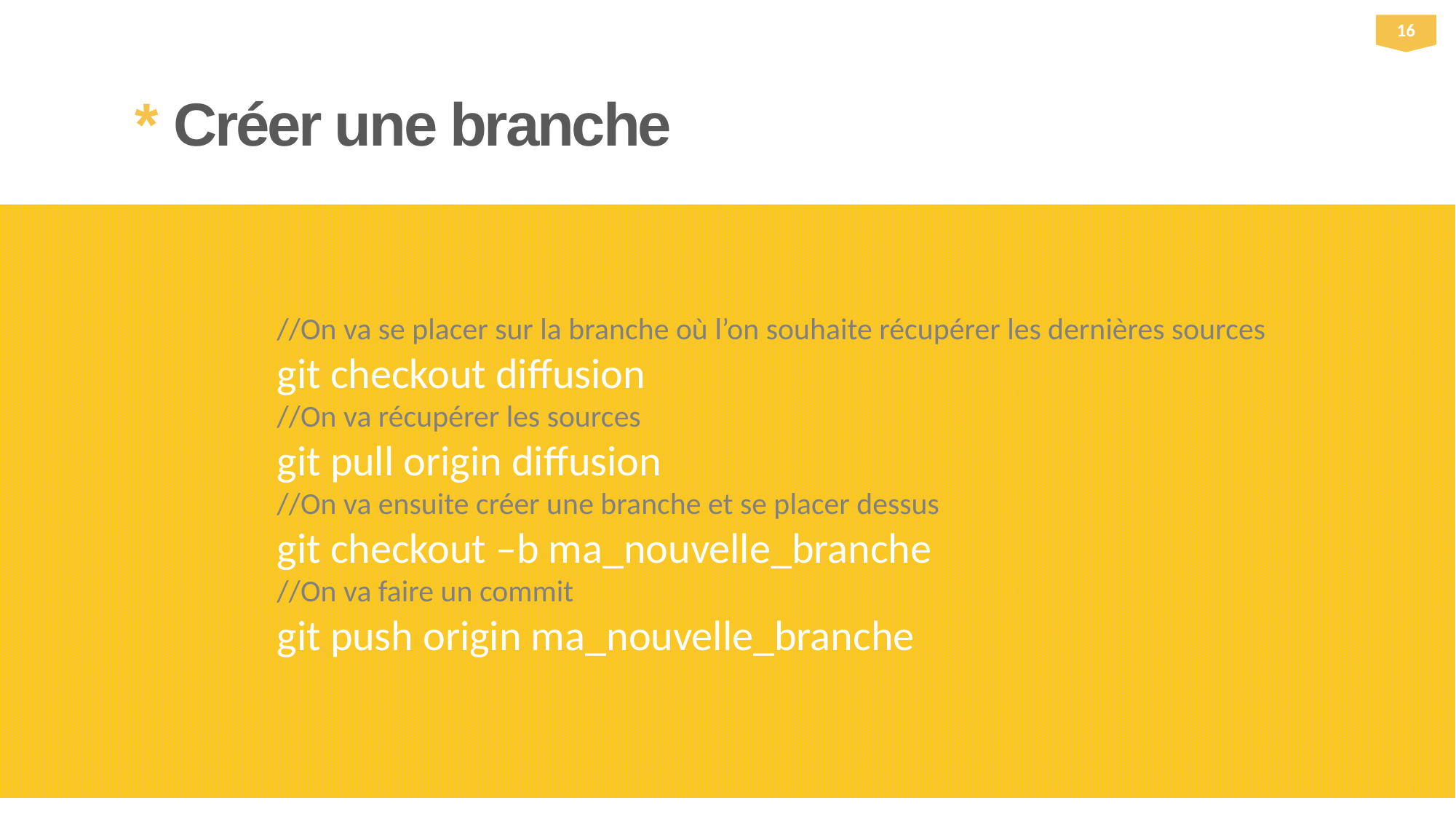

16
* Créer une branche

//On va se placer sur la branche où l’on souhaite récupérer les dernières sources
git checkout diffusion
//On va récupérer les sources
git pull origin diffusion
//On va ensuite créer une branche et se placer dessus
git checkout –b ma_nouvelle_branche
//On va faire un commit
git push origin ma_nouvelle_branche